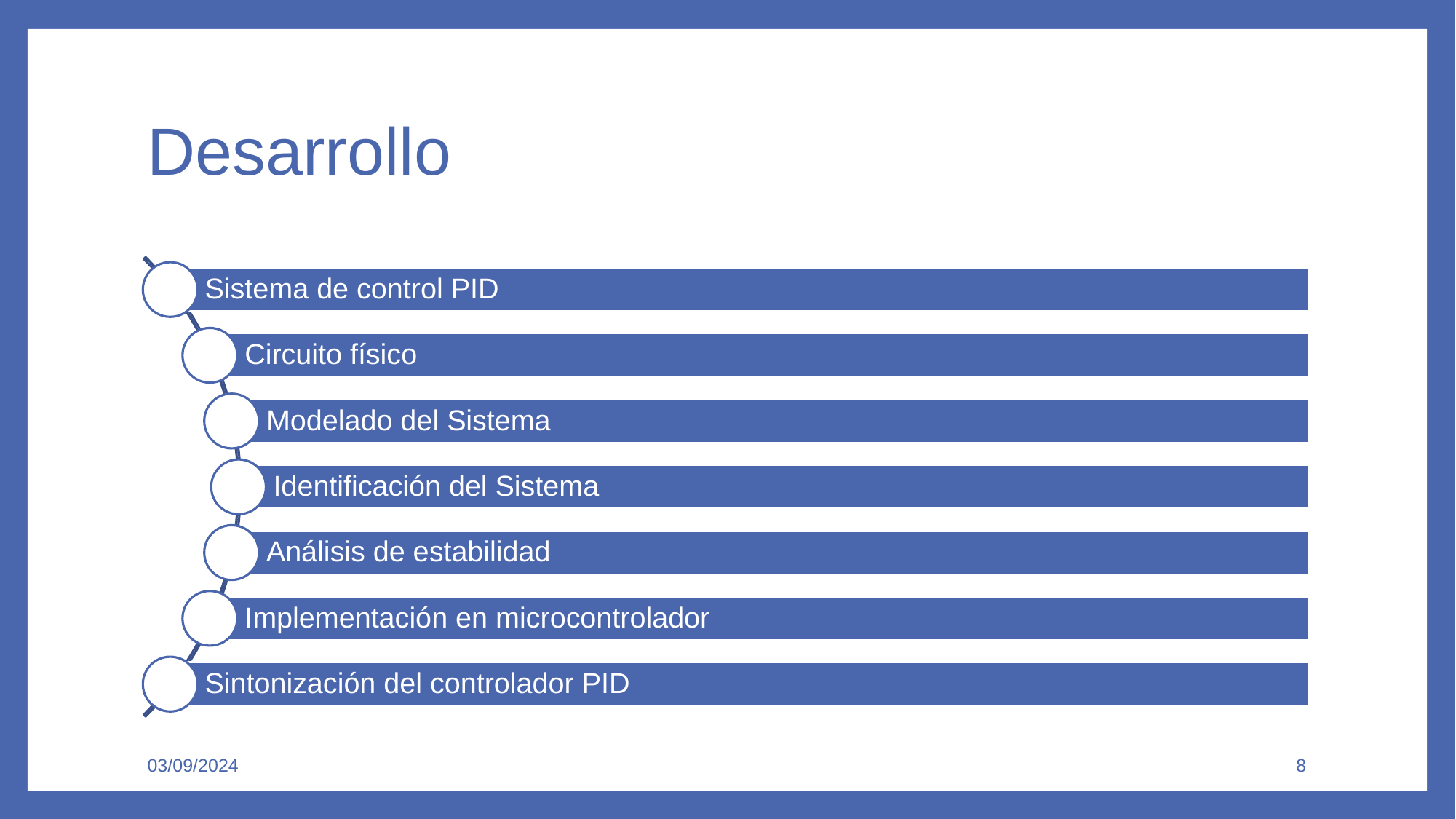

# Desarrollo
Sistema de control PID
Circuito físico
Modelado del Sistema
Identificación del Sistema
Análisis de estabilidad
Implementación en microcontrolador
Sintonización del controlador PID
03/09/2024
8